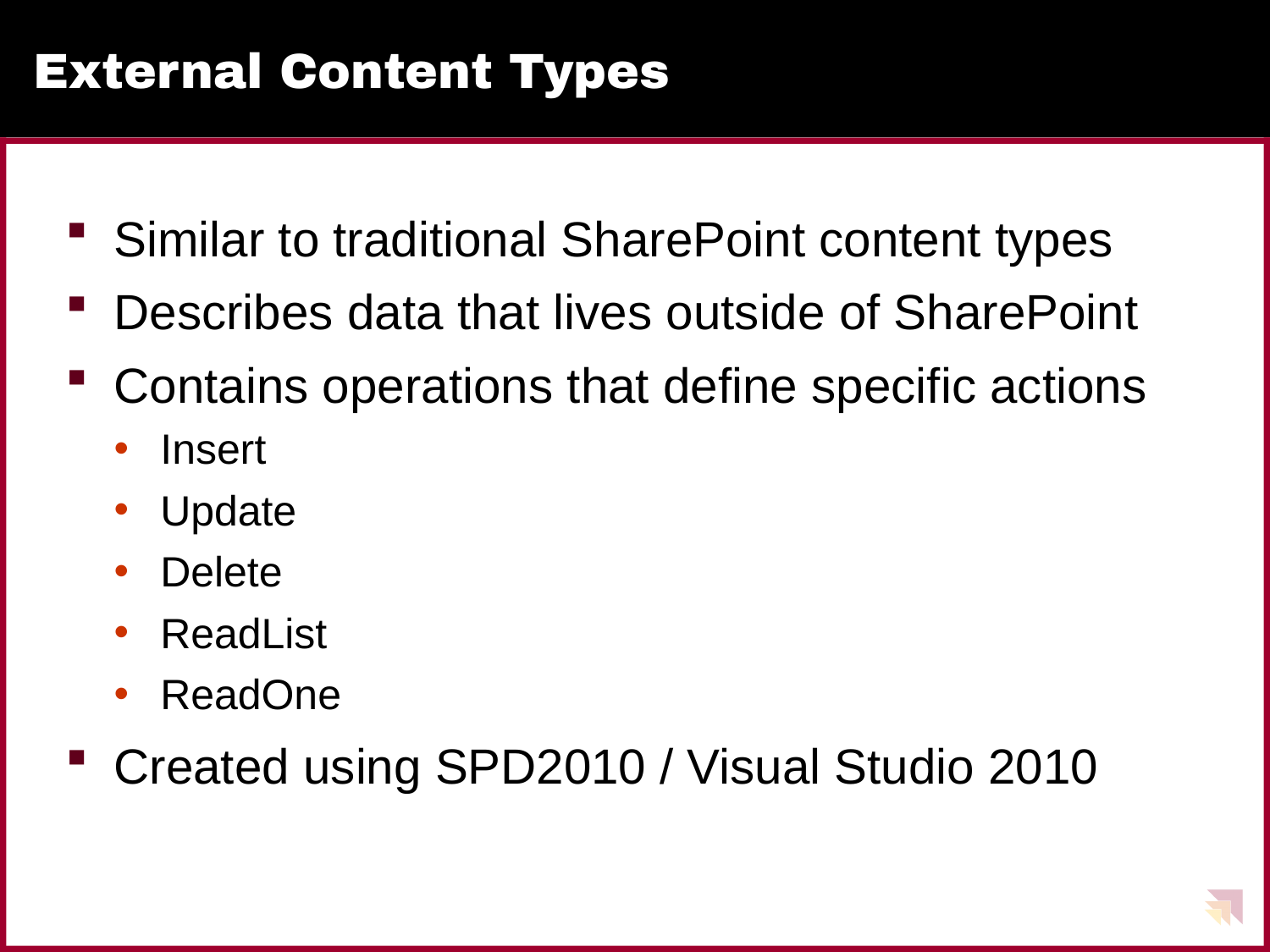

# External Content Types
Similar to traditional SharePoint content types
Describes data that lives outside of SharePoint
Contains operations that define specific actions
Insert
Update
Delete
ReadList
ReadOne
Created using SPD2010 / Visual Studio 2010